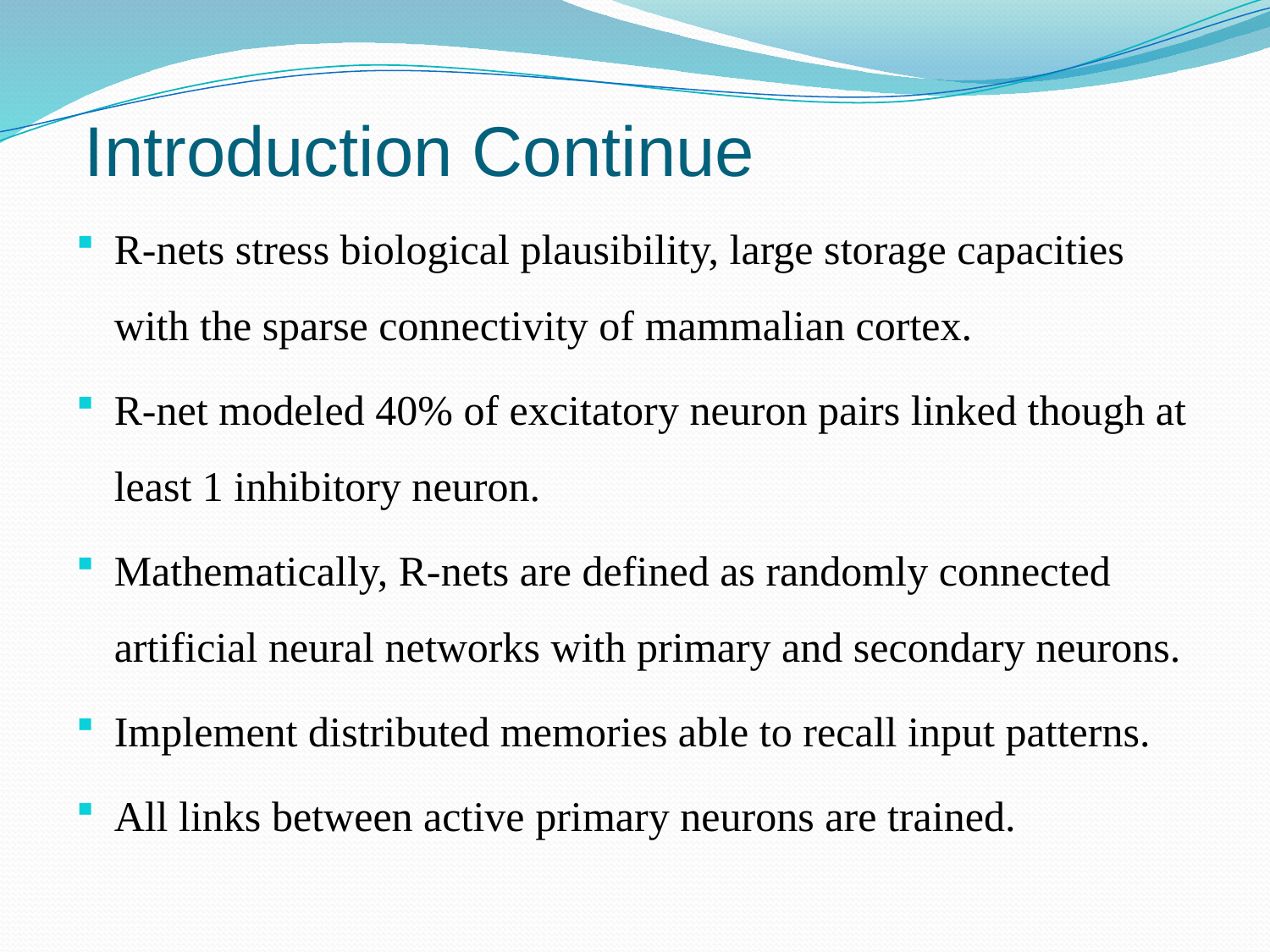

# Introduction Continue
R-nets stress biological plausibility, large storage capacities with the sparse connectivity of mammalian cortex.
R-net modeled 40% of excitatory neuron pairs linked though at least 1 inhibitory neuron.
Mathematically, R-nets are defined as randomly connected artificial neural networks with primary and secondary neurons.
Implement distributed memories able to recall input patterns.
All links between active primary neurons are trained.